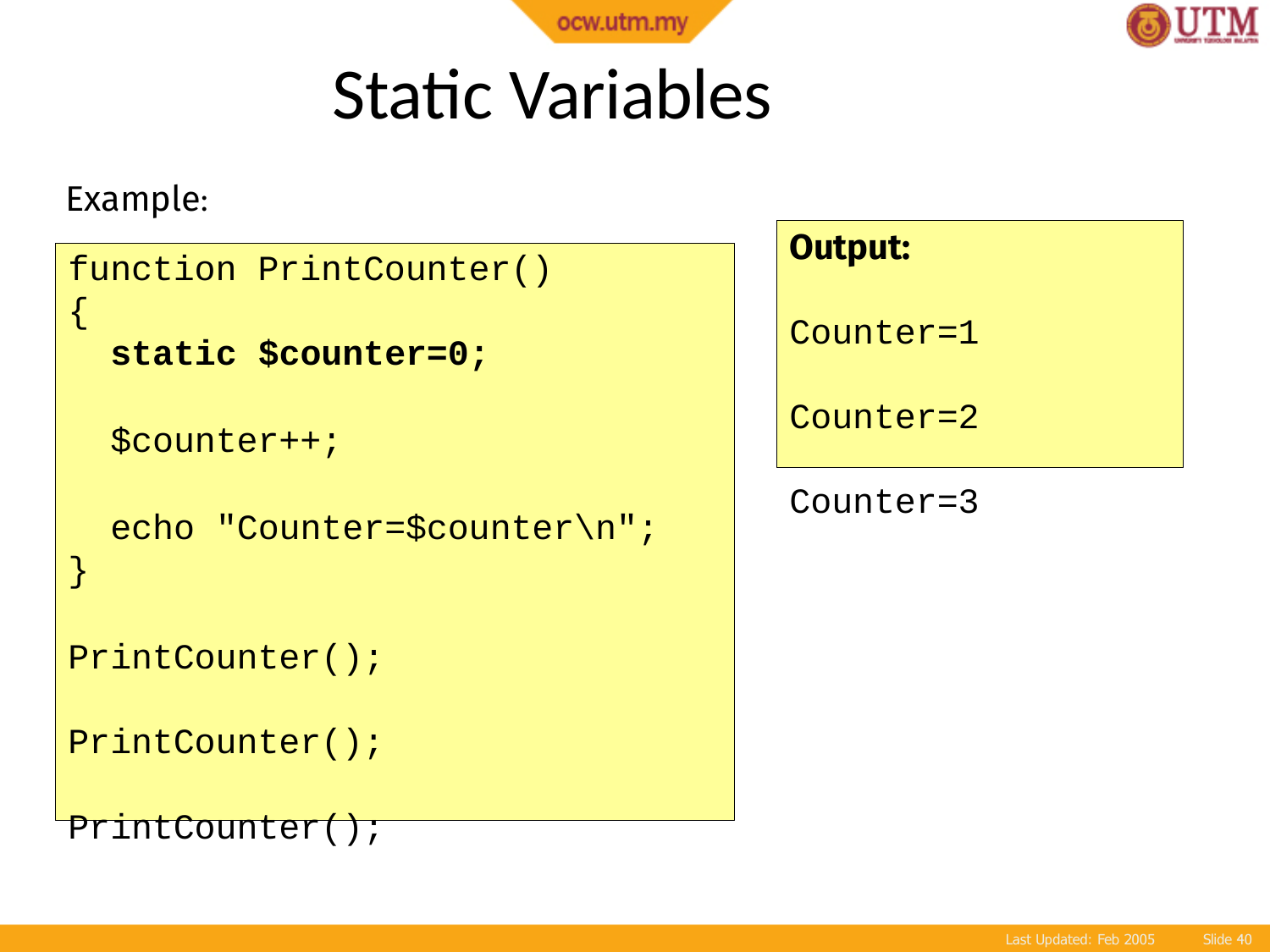

# Static Variables
Example:

Output:

Counter=1  Counter=2  Counter=3

function PrintCounter()
{
static $counter=0;

$counter++;

echo "Counter=$counter\n";
}

PrintCounter();  PrintCounter();  PrintCounter();
Last Updated: Feb 2005
Slide 40